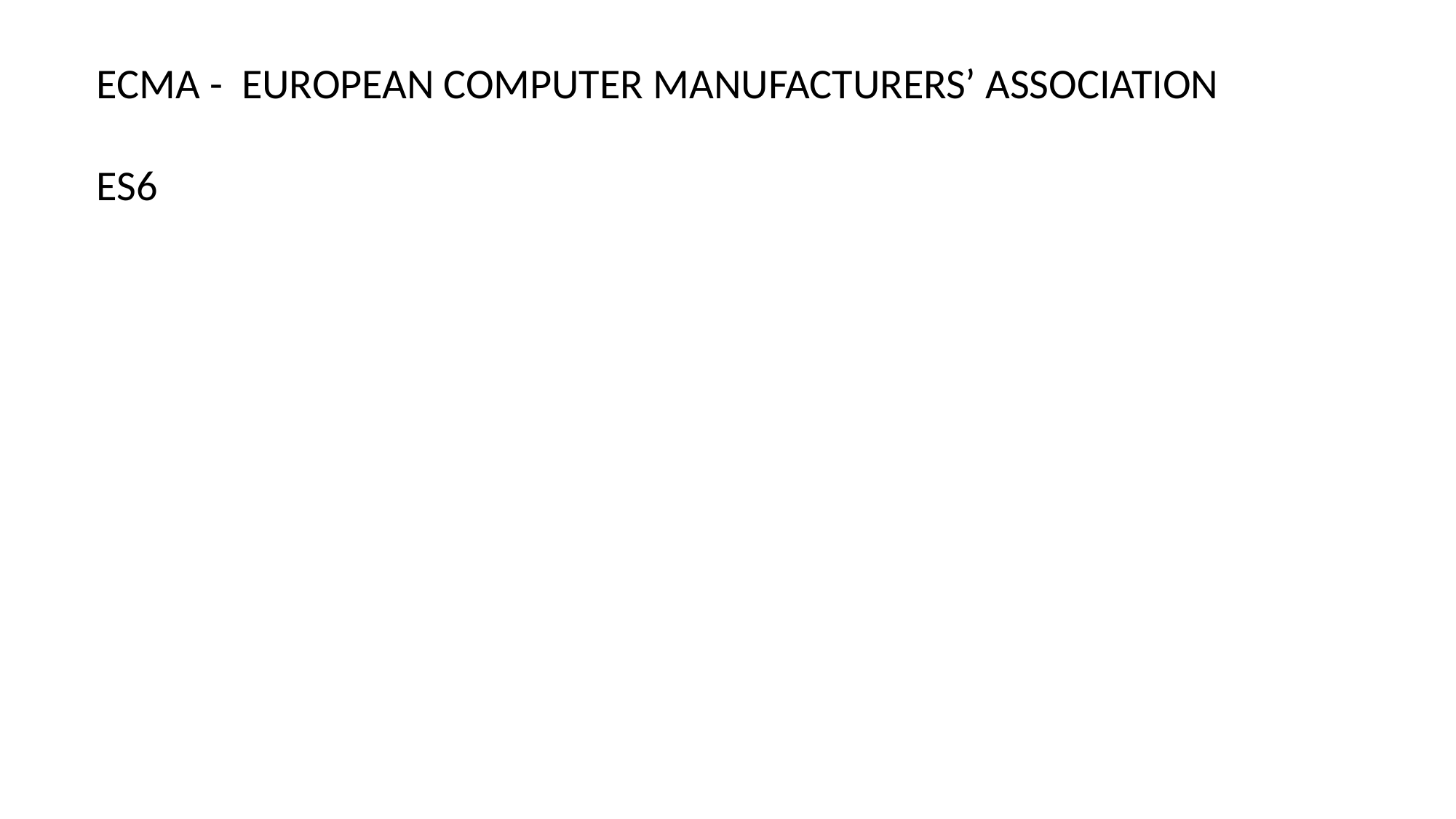

ECMA -  EUROPEAN COMPUTER MANUFACTURERS’ ASSOCIATION

ES6